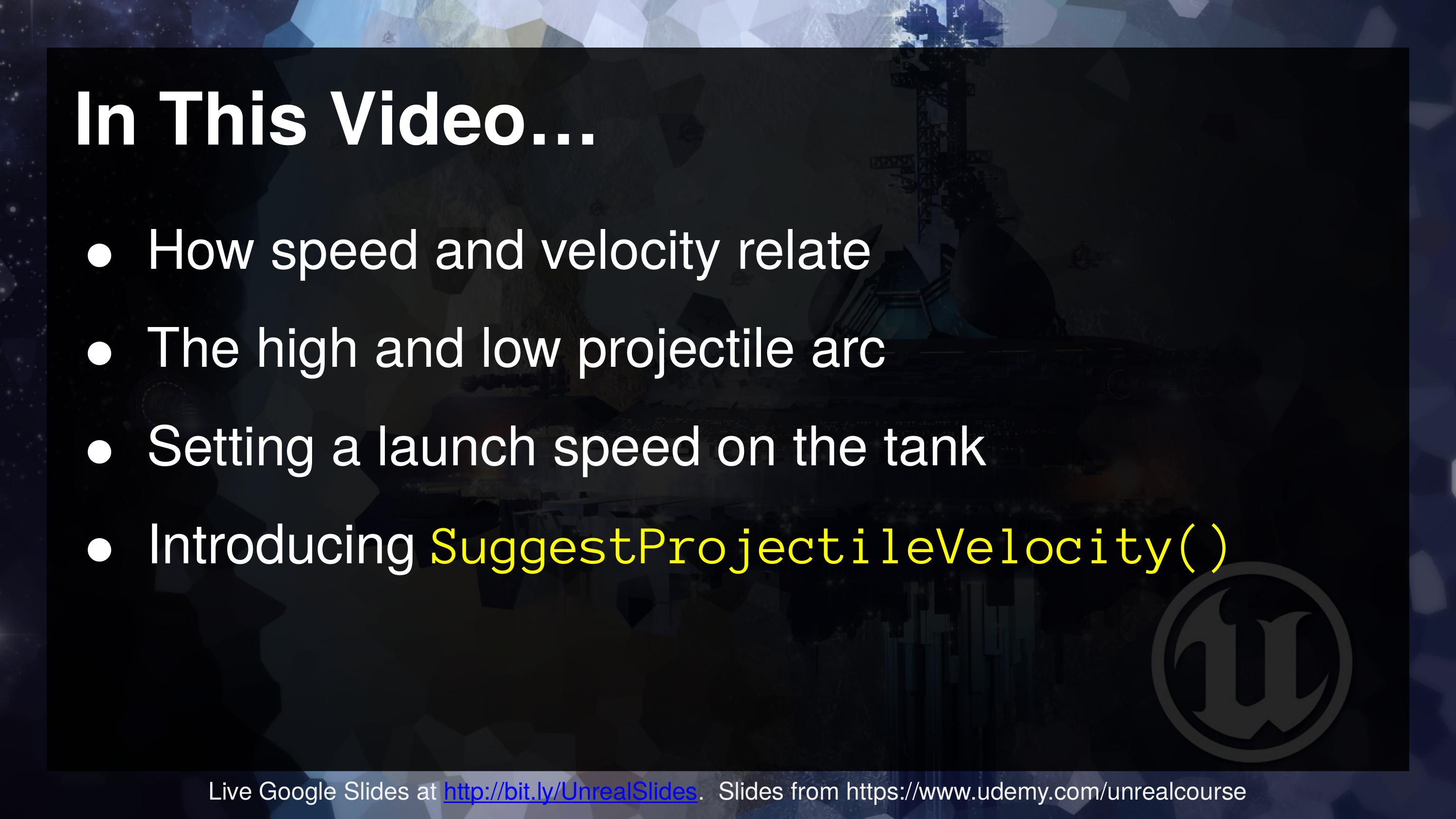

# In This Video…
How speed and velocity relate
The high and low projectile arc
Setting a launch speed on the tank
Introducing SuggestProjectileVelocity()